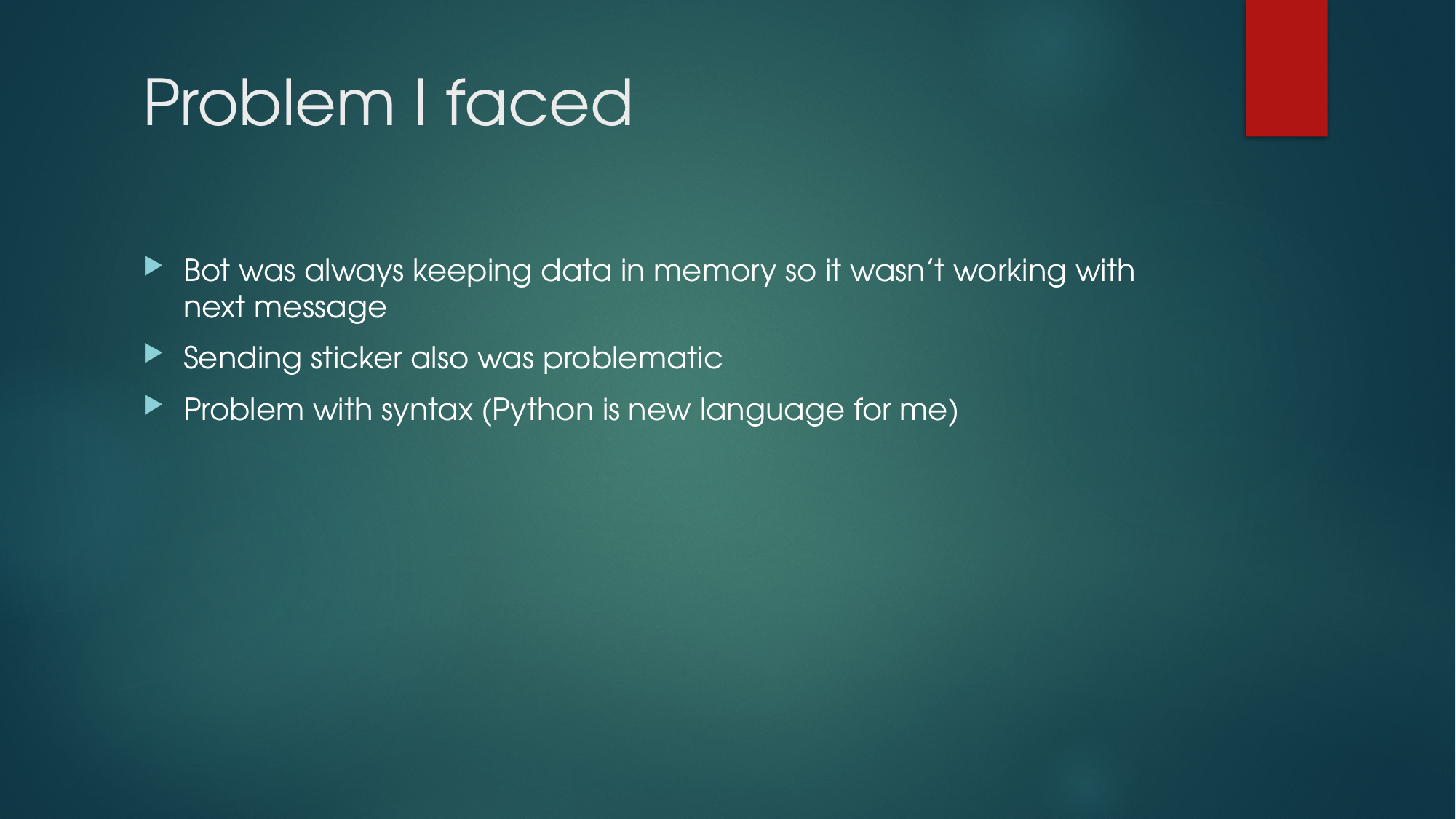

# Problem I faced
Bot was always keeping data in memory so it wasn’t working with next message
Sending sticker also was problematic
Problem with syntax (Python is new language for me)